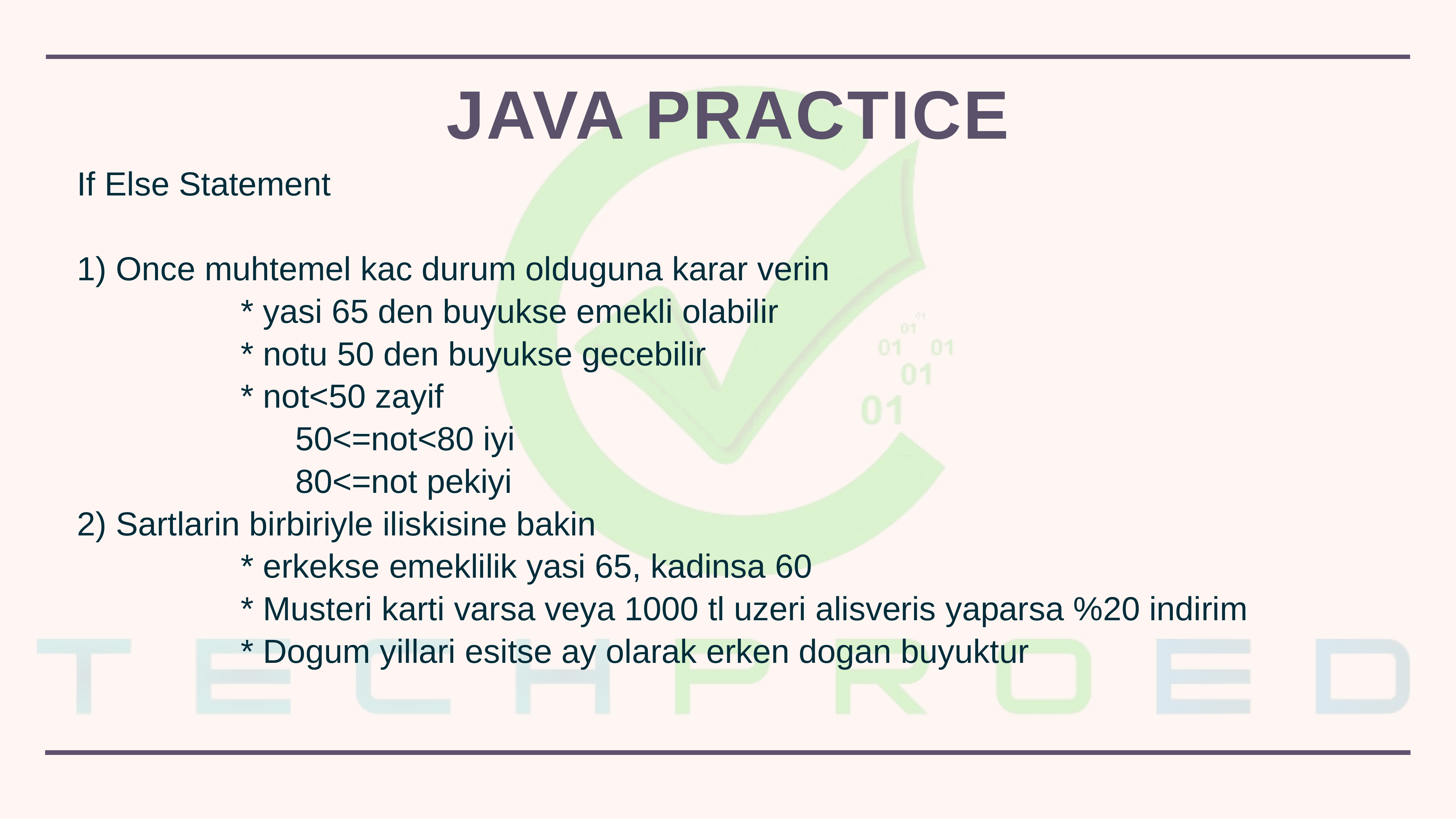

# Java practice
If Else Statement

1) Once muhtemel kac durum olduguna karar verin
			* yasi 65 den buyukse emekli olabilir
			* notu 50 den buyukse gecebilir
			* not<50 zayif
				50<=not<80 iyi
				80<=not pekiyi
2) Sartlarin birbiriyle iliskisine bakin
			* erkekse emeklilik yasi 65, kadinsa 60
			* Musteri karti varsa veya 1000 tl uzeri alisveris yaparsa %20 indirim
			* Dogum yillari esitse ay olarak erken dogan buyuktur